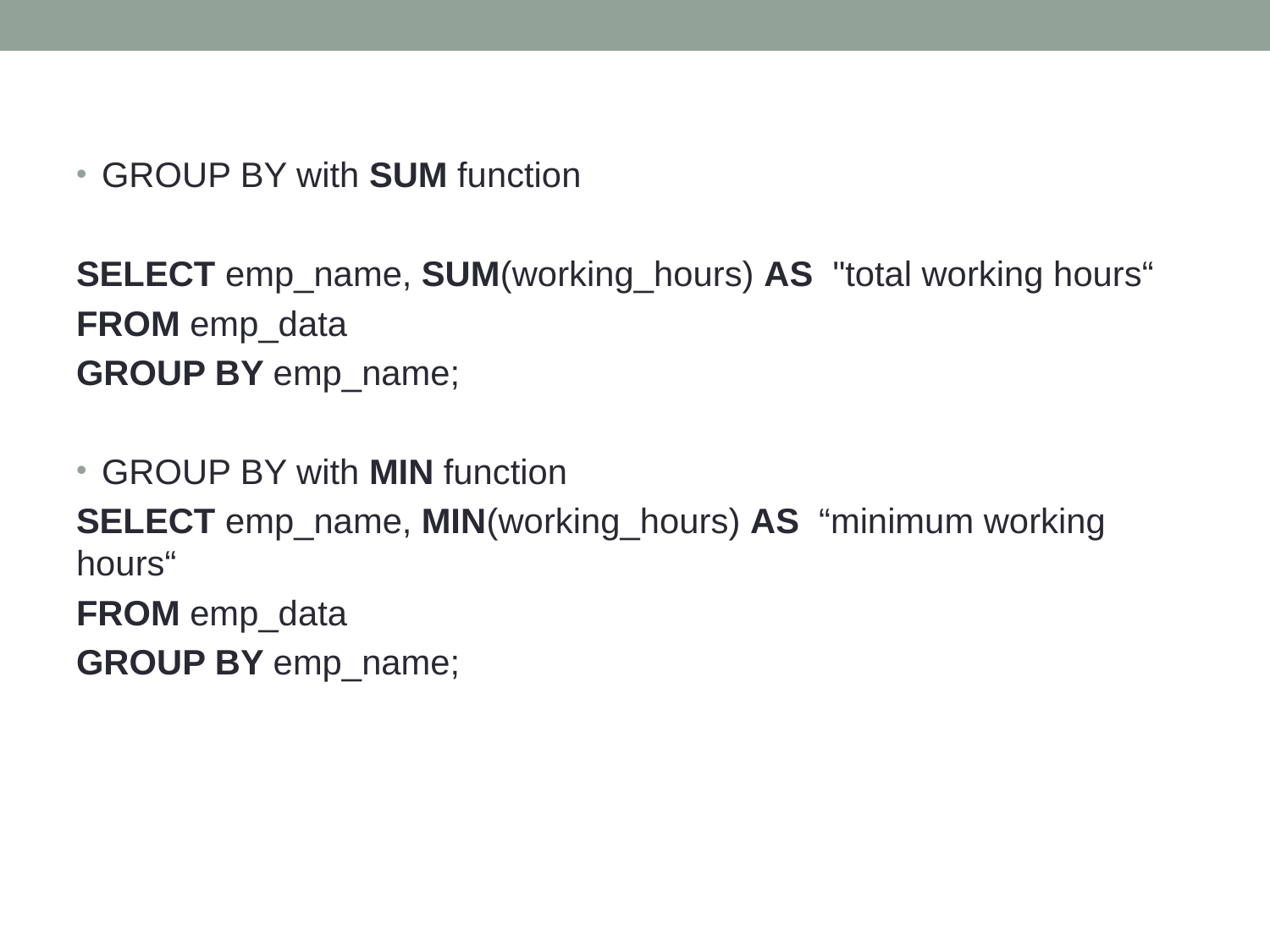

GROUP BY with SUM function

SELECT emp_name, SUM(working_hours) AS  "total working hours“
FROM emp_data
GROUP BY emp_name;

GROUP BY with MIN function
SELECT emp_name, MIN(working_hours) AS  “minimum working hours“
FROM emp_data
GROUP BY emp_name;